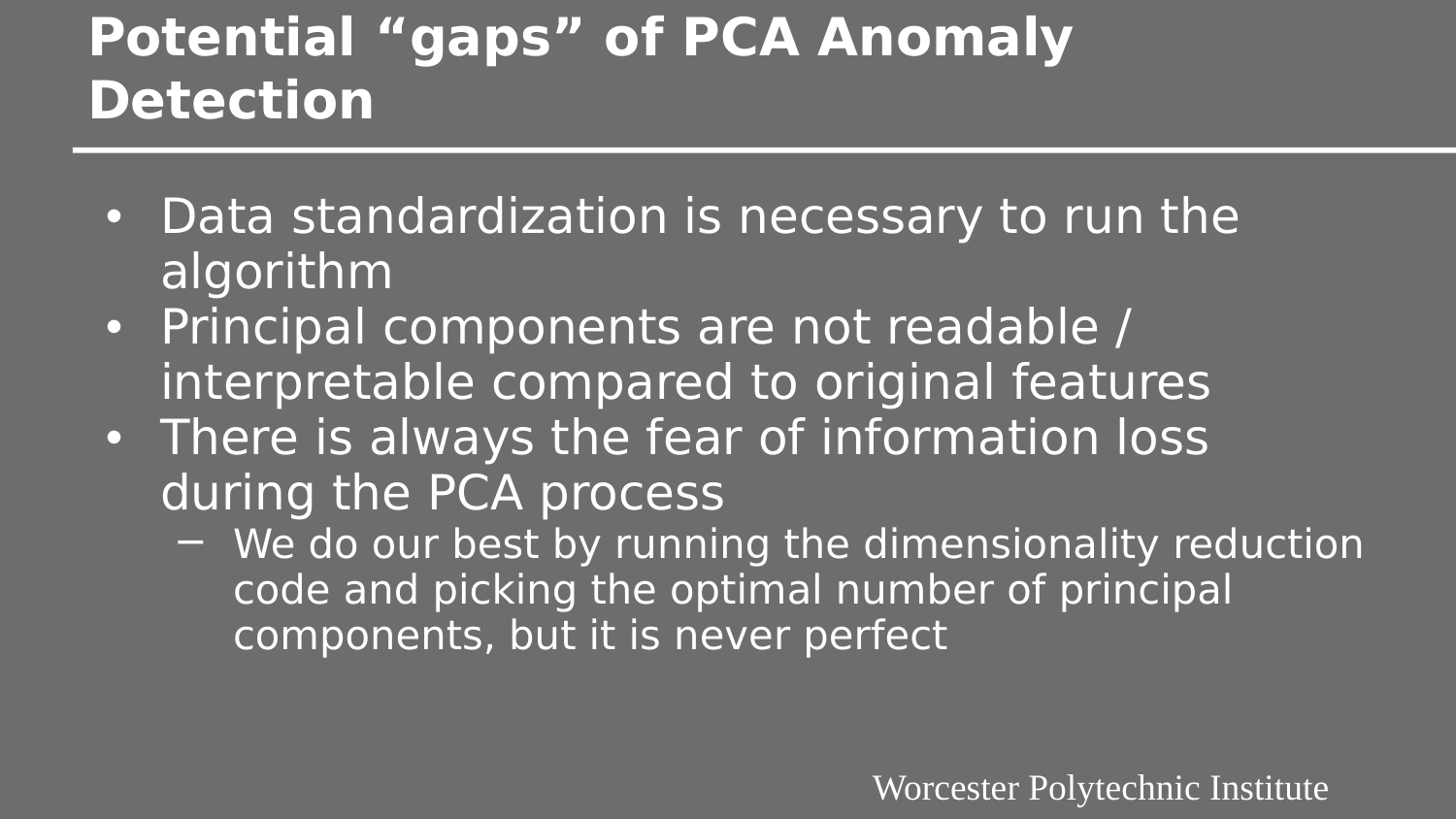

# Potential “gaps” of PCA Anomaly Detection
Data standardization is necessary to run the algorithm
Principal components are not readable / interpretable compared to original features
There is always the fear of information loss during the PCA process
We do our best by running the dimensionality reduction code and picking the optimal number of principal components, but it is never perfect